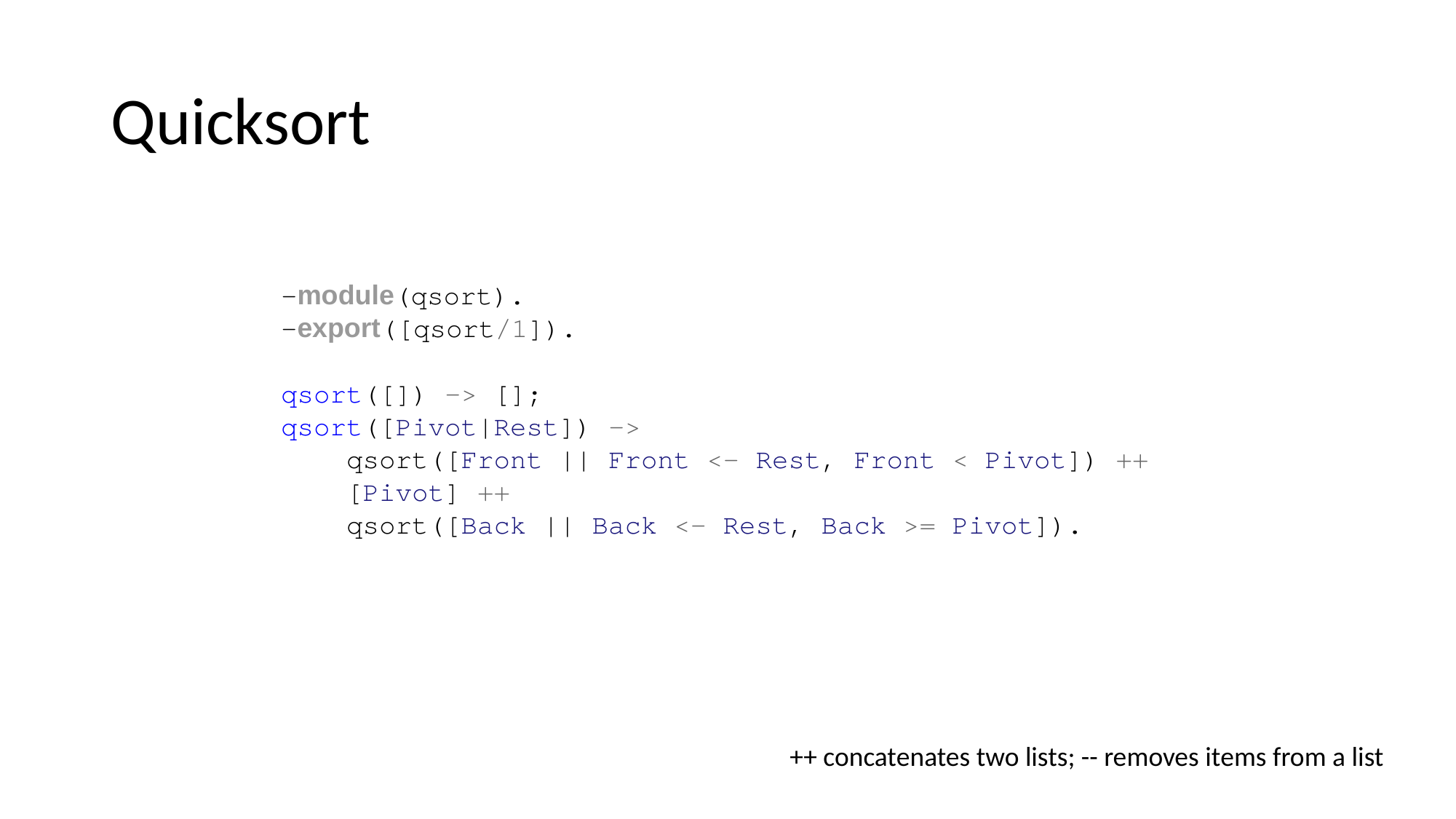

# Quicksort
-module(qsort).
-export([qsort/1]).

qsort([]) -> [];
qsort([Pivot|Rest]) ->
    qsort([Front || Front <- Rest, Front < Pivot]) ++
    [Pivot] ++
    qsort([Back || Back <- Rest, Back >= Pivot]).
++ concatenates two lists; -- removes items from a list